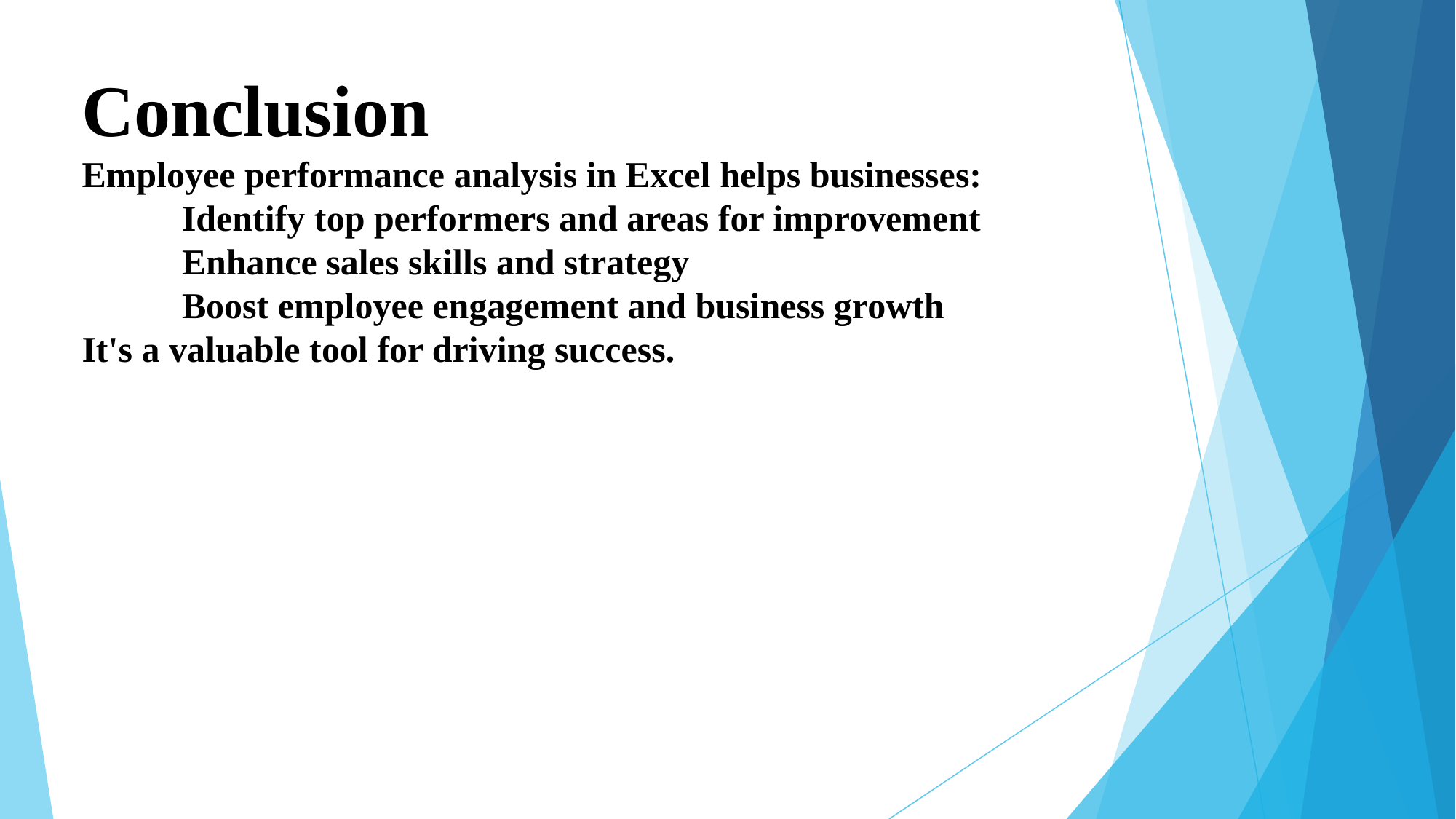

# Conclusion Employee performance analysis in Excel helps businesses: Identify top performers and areas for improvement Enhance sales skills and strategy Boost employee engagement and business growth It's a valuable tool for driving success.